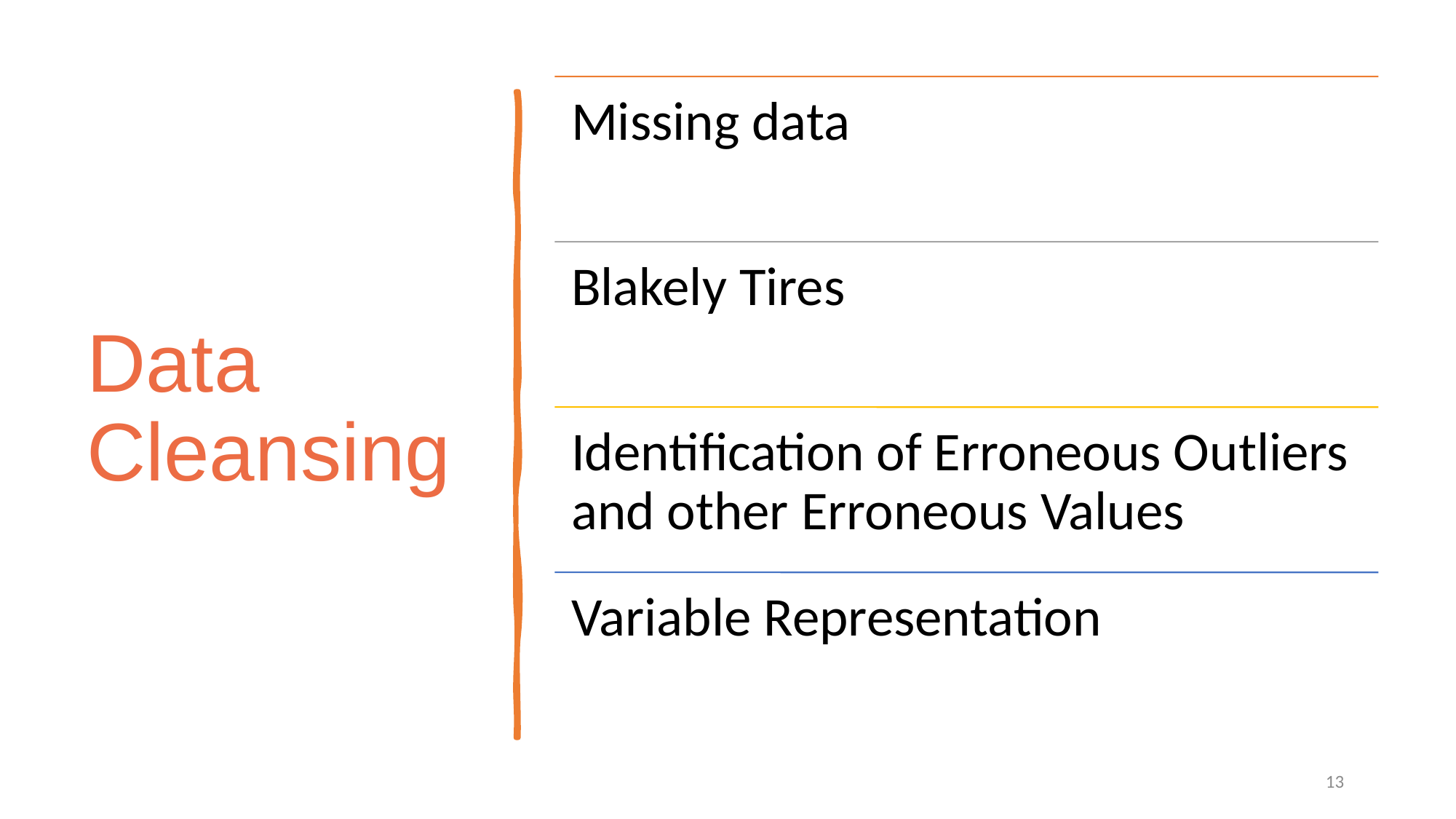

Missing data
Blakely Tires
Identification of Erroneous Outliers and other Erroneous Values
Variable Representation
# Data Cleansing

13